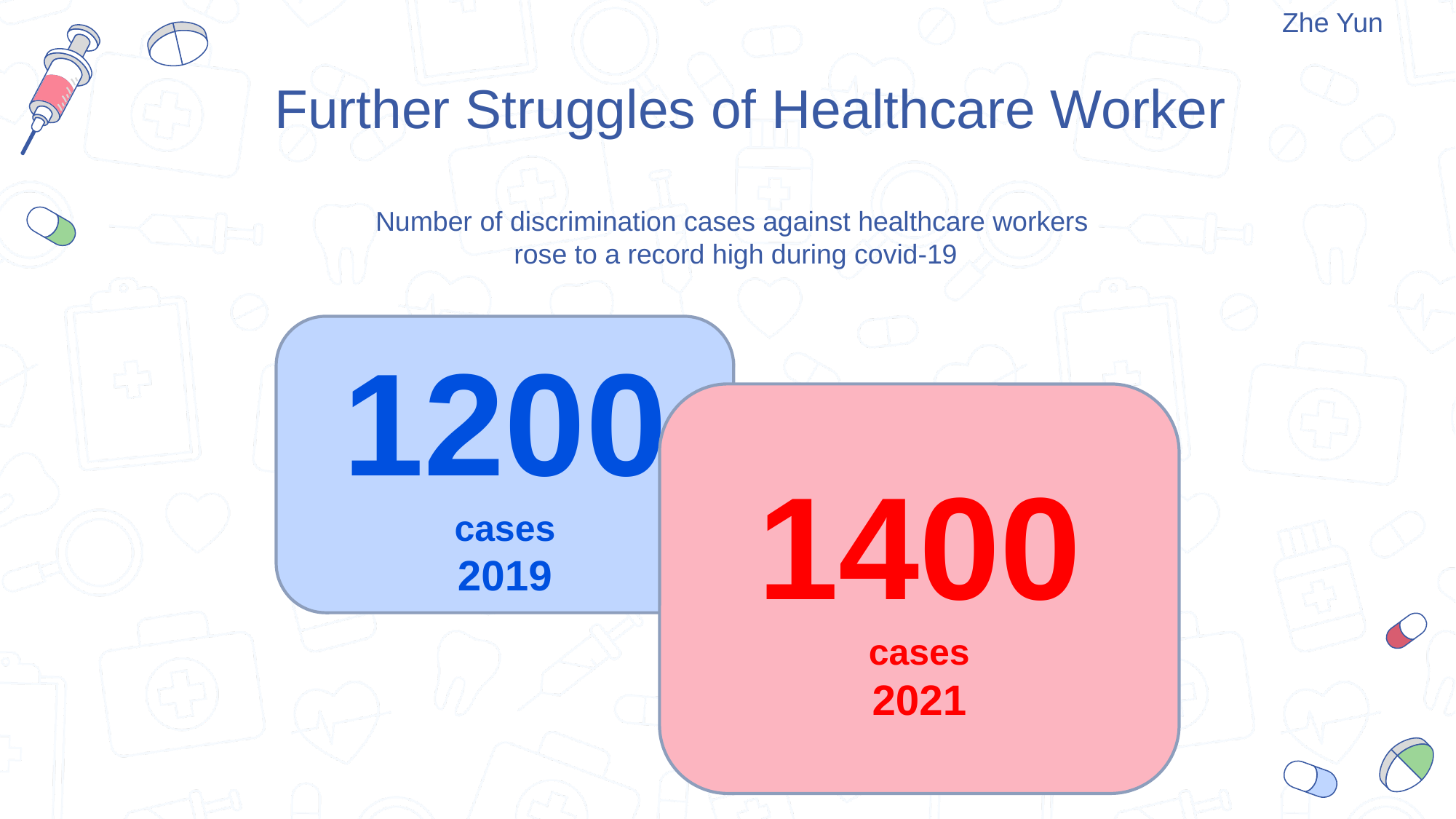

Zhe Yun
# Further Struggles of Healthcare Worker
Number of discrimination cases against healthcare workers
rose to a record high during covid-19
1200
cases
2019
1400
cases
2021